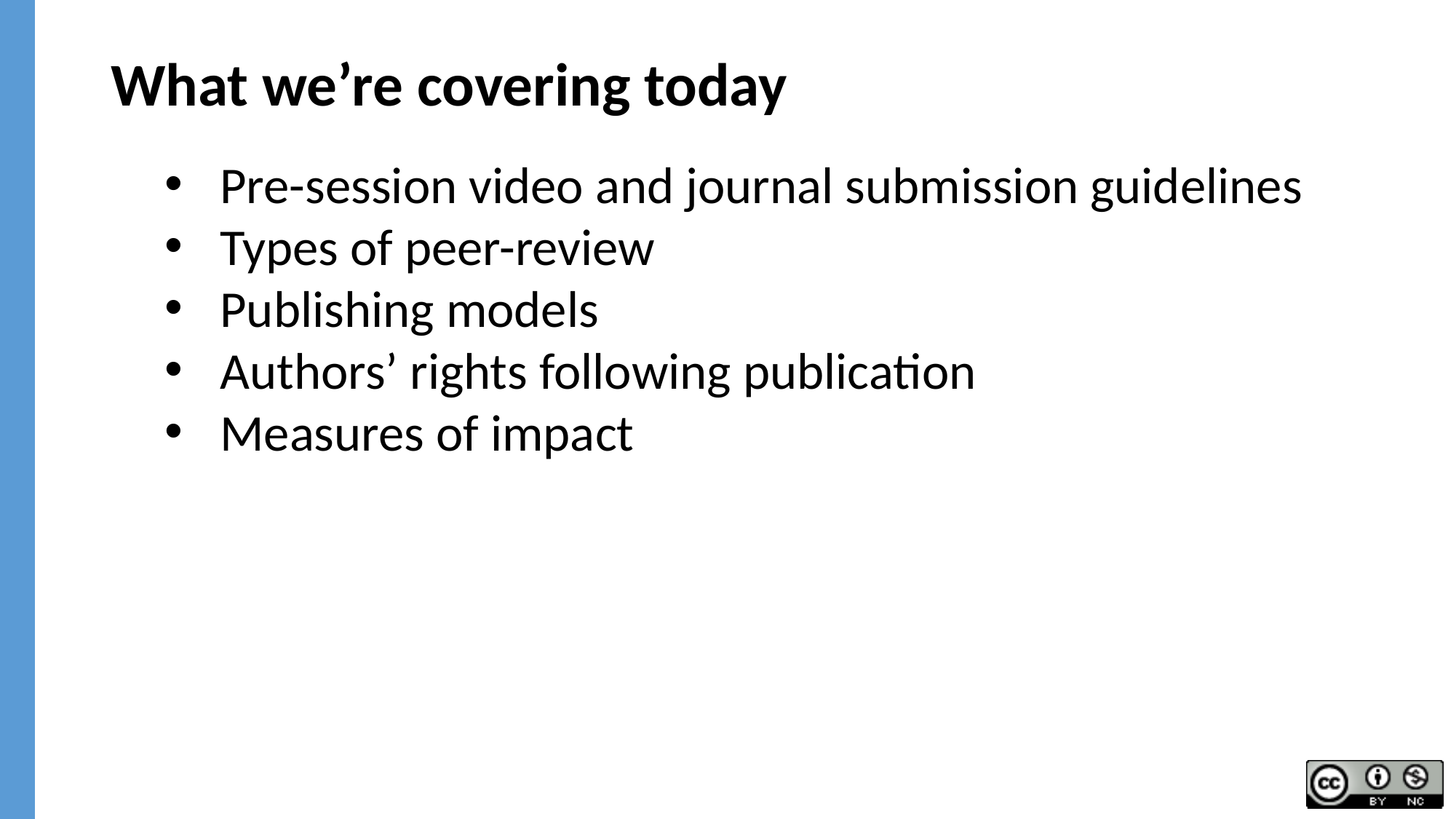

# What we’re covering today
Pre-session video and journal submission guidelines
Types of peer-review
Publishing models
Authors’ rights following publication
Measures of impact